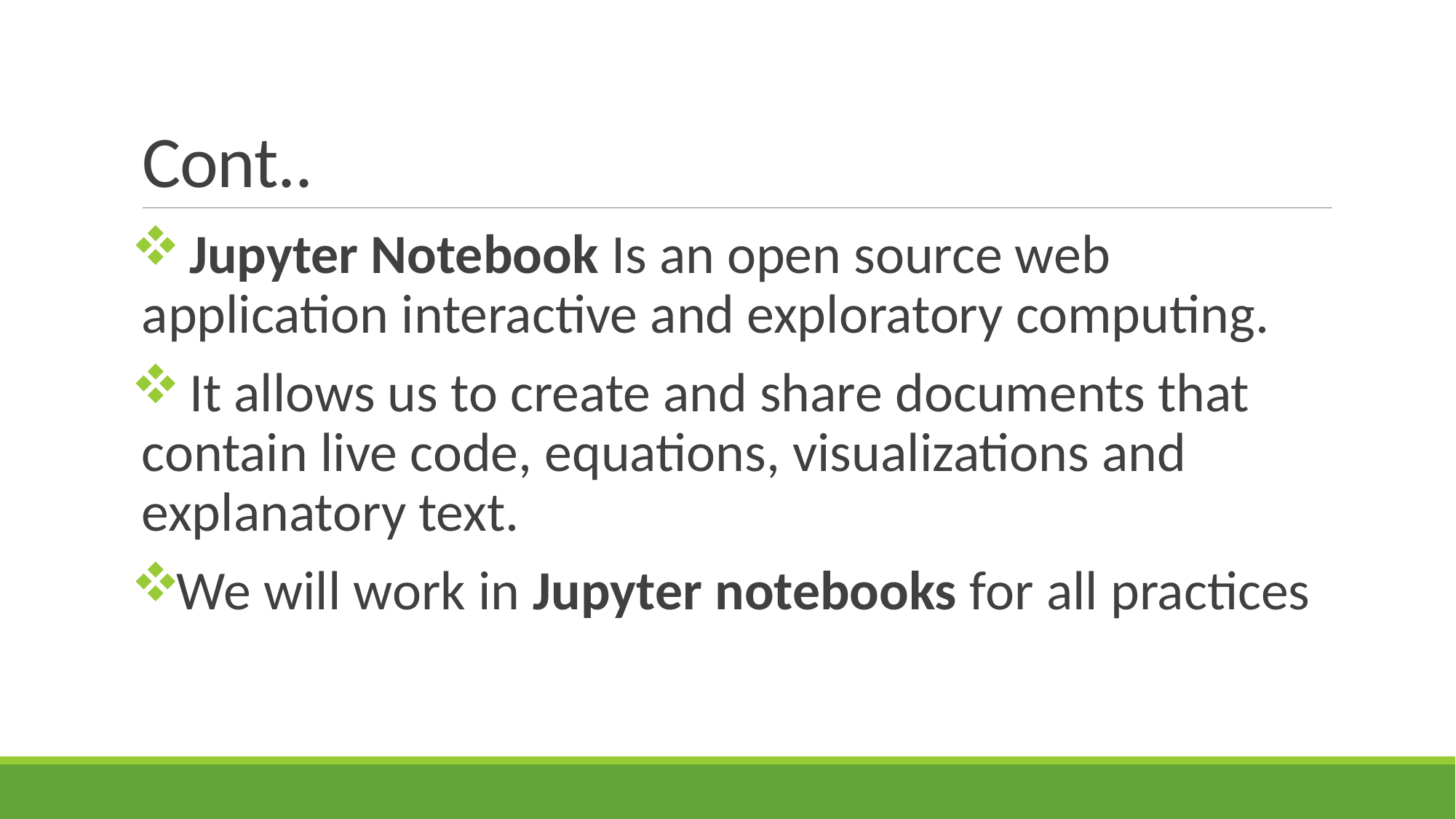

# Cont..
 Jupyter Notebook Is an open source web application interactive and exploratory computing.
 It allows us to create and share documents that contain live code, equations, visualizations and explanatory text.
We will work in Jupyter notebooks for all practices